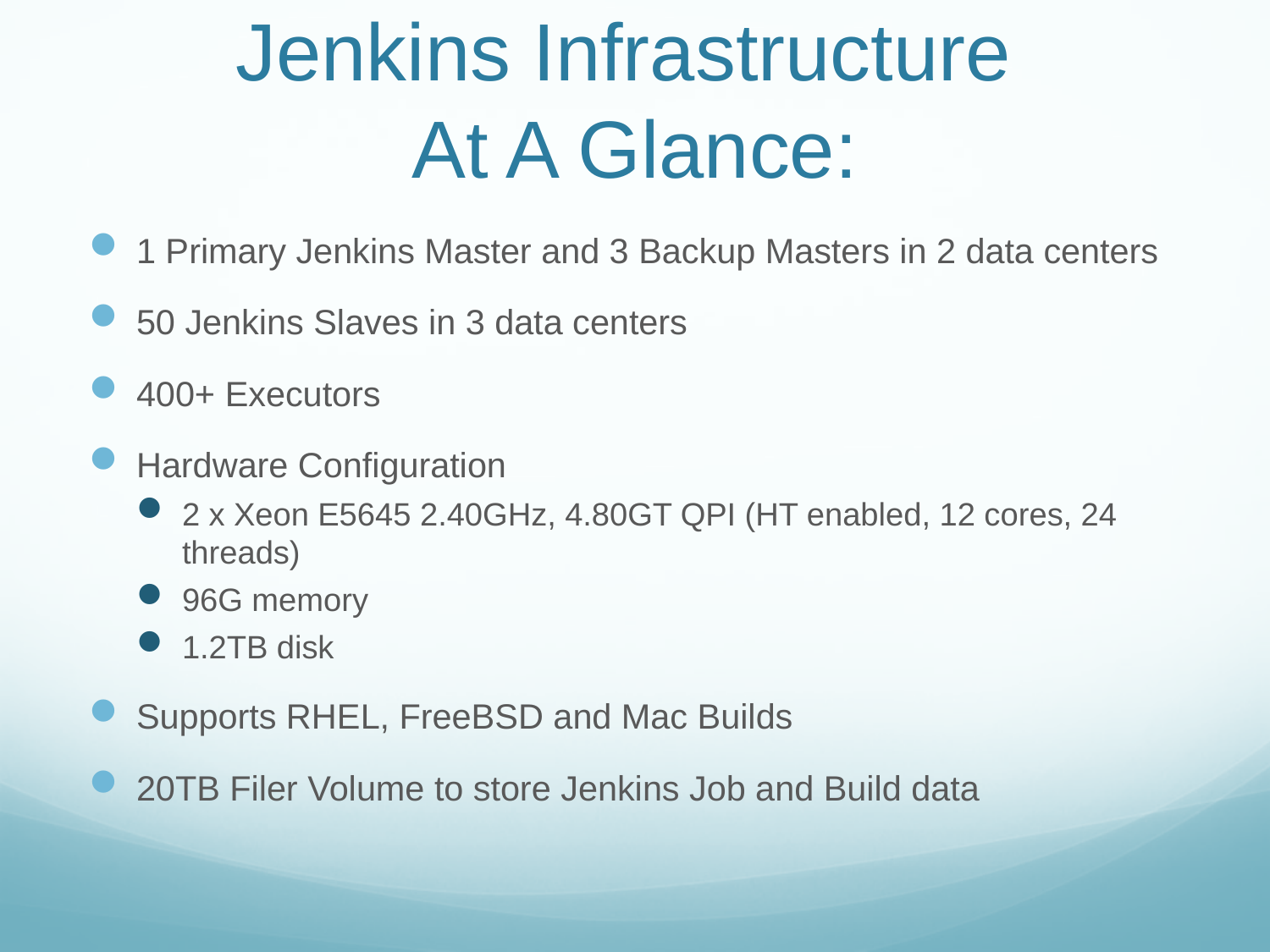

# Jenkins Infrastructure At A Glance:
1 Primary Jenkins Master and 3 Backup Masters in 2 data centers
50 Jenkins Slaves in 3 data centers
400+ Executors
Hardware Configuration
2 x Xeon E5645 2.40GHz, 4.80GT QPI (HT enabled, 12 cores, 24 threads)
96G memory
1.2TB disk
Supports RHEL, FreeBSD and Mac Builds
20TB Filer Volume to store Jenkins Job and Build data